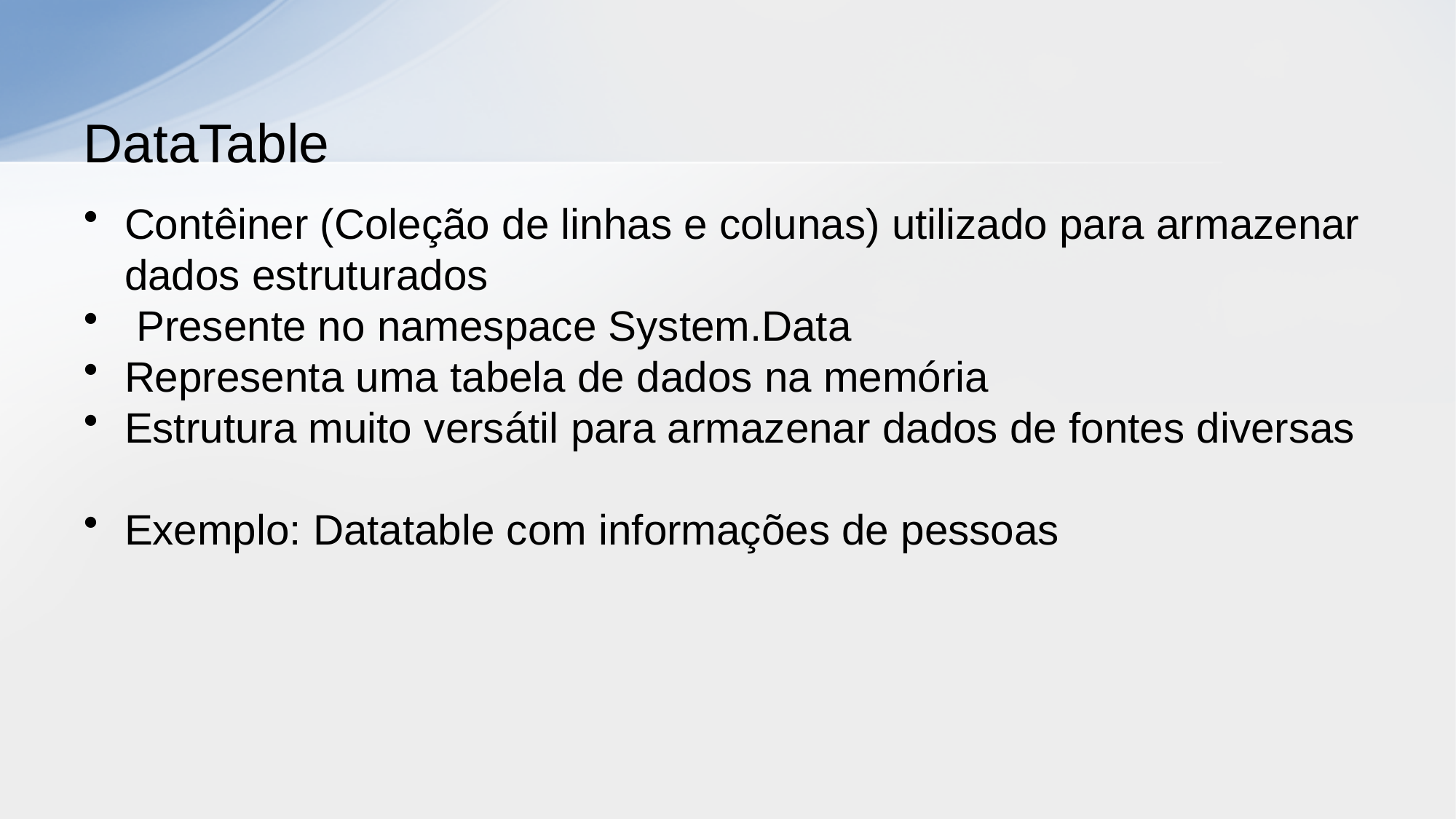

# DataTable
Contêiner (Coleção de linhas e colunas) utilizado para armazenar dados estruturados
 Presente no namespace System.Data
Representa uma tabela de dados na memória
Estrutura muito versátil para armazenar dados de fontes diversas

Exemplo: Datatable com informações de pessoas